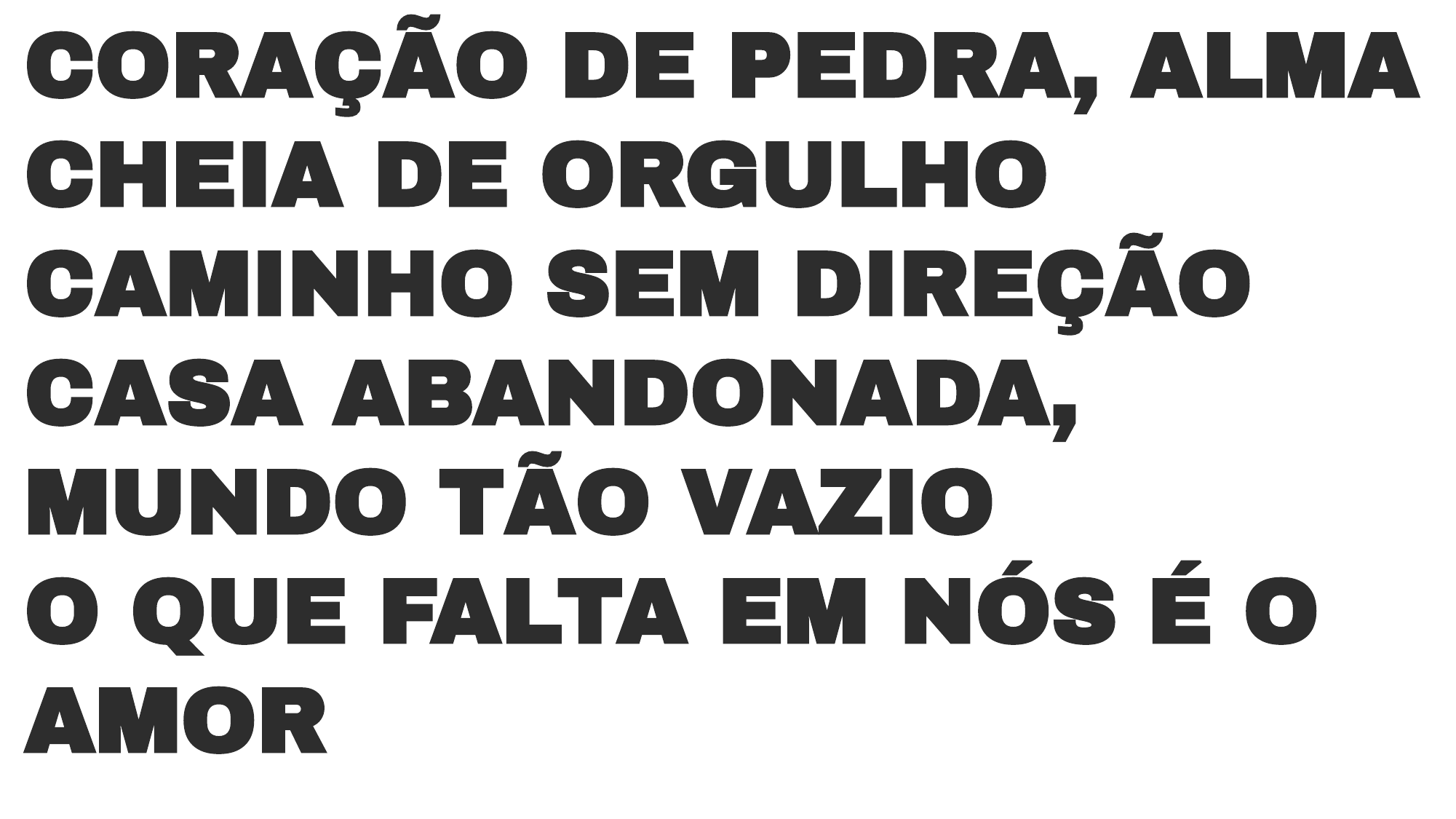

CORAÇÃO DE PEDRA, ALMA CHEIA DE ORGULHO
CAMINHO SEM DIREÇÃO
CASA ABANDONADA, MUNDO TÃO VAZIO
O QUE FALTA EM NÓS É O AMOR